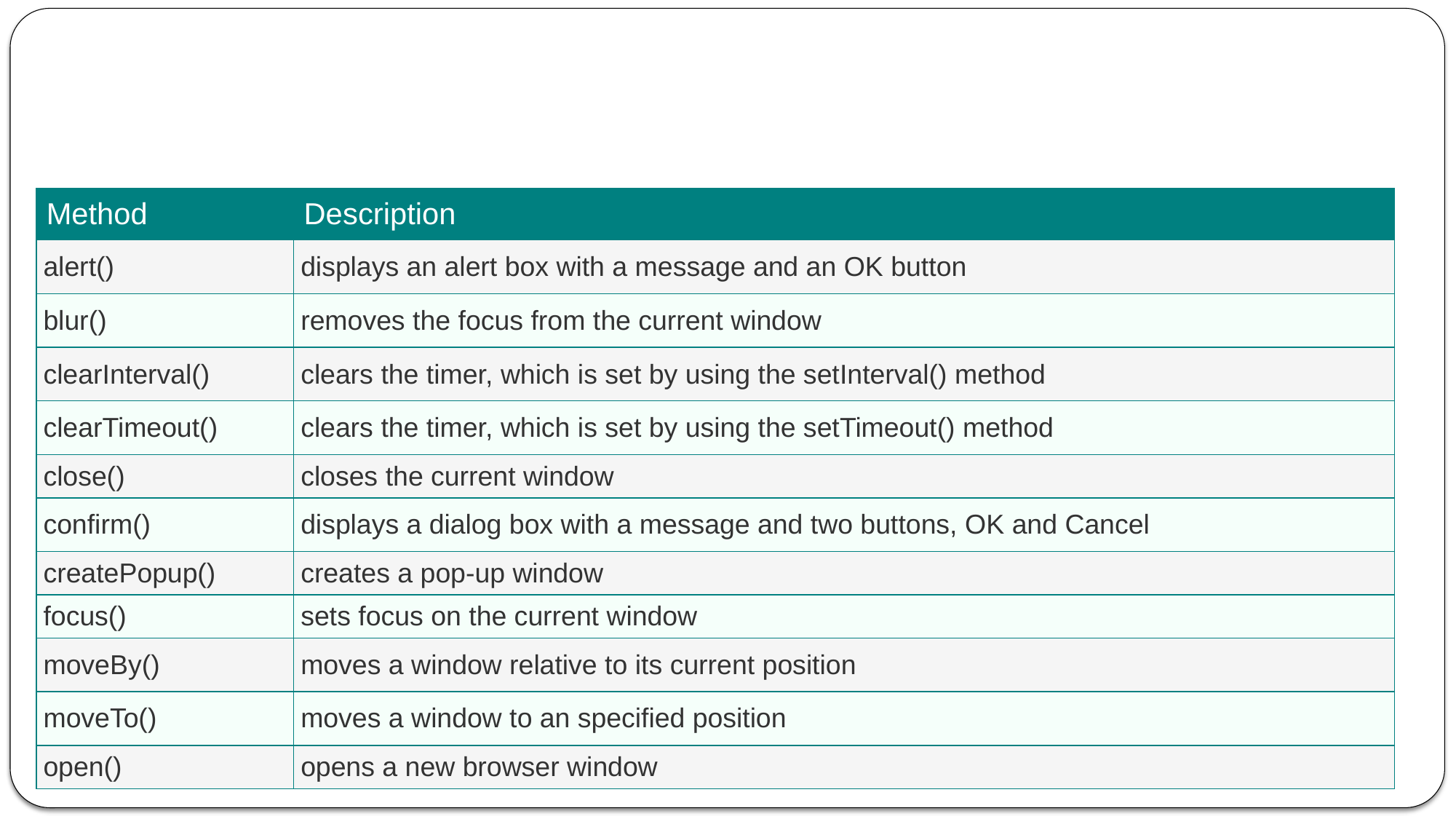

#
| Method | Description |
| --- | --- |
| alert() | displays an alert box with a message and an OK button |
| blur() | removes the focus from the current window |
| clearInterval() | clears the timer, which is set by using the setInterval() method |
| clearTimeout() | clears the timer, which is set by using the setTimeout() method |
| close() | closes the current window |
| confirm() | displays a dialog box with a message and two buttons, OK and Cancel |
| createPopup() | creates a pop-up window |
| focus() | sets focus on the current window |
| moveBy() | moves a window relative to its current position |
| moveTo() | moves a window to an specified position |
| open() | opens a new browser window |